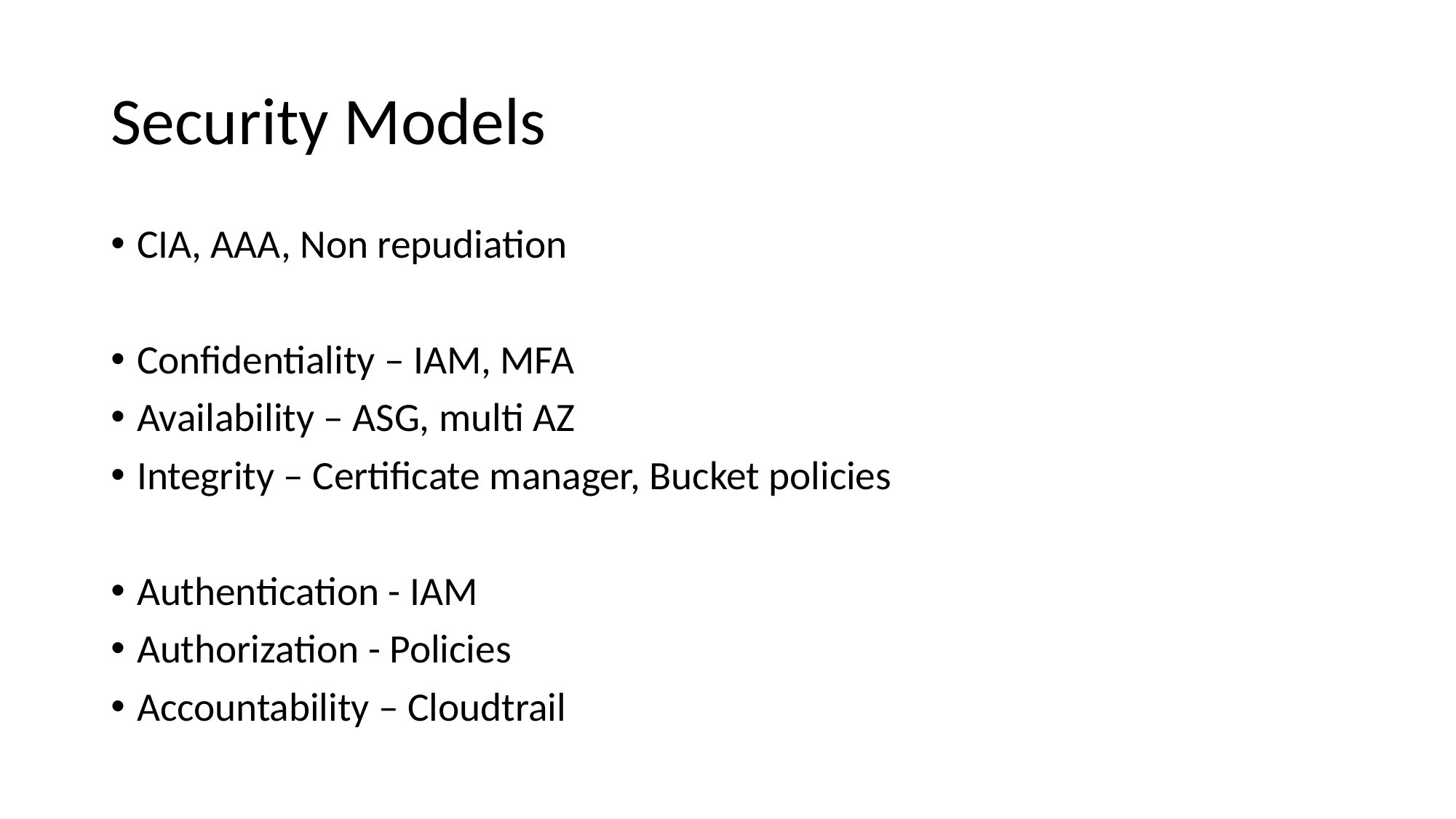

# Security Models
CIA, AAA, Non repudiation

Confidentiality – IAM, MFA
Availability – ASG, multi AZ
Integrity – Certificate manager, Bucket policies

Authentication - IAM
Authorization - Policies
Accountability – Cloudtrail